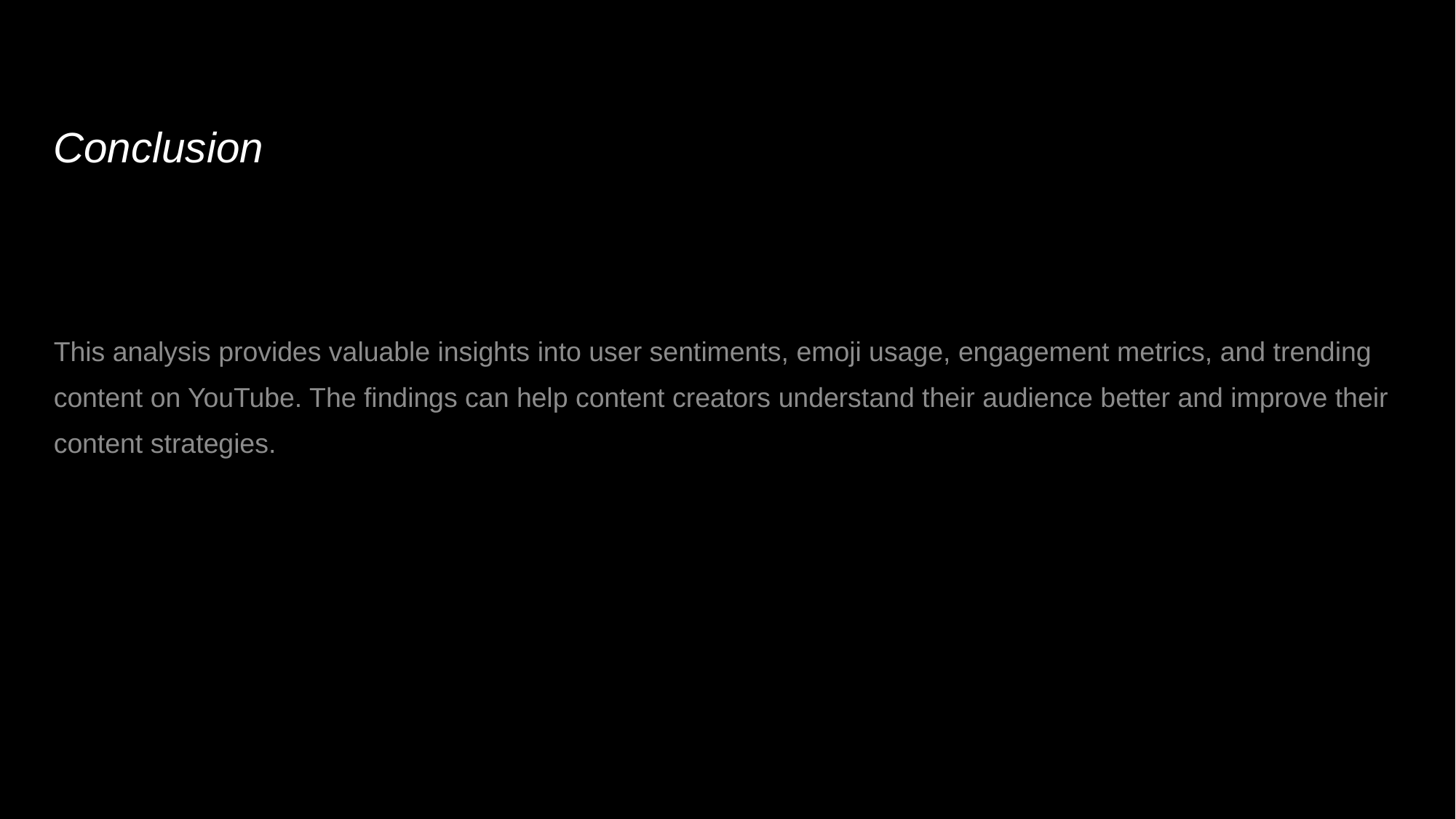

# Conclusion
This analysis provides valuable insights into user sentiments, emoji usage, engagement metrics, and trending content on YouTube. The findings can help content creators understand their audience better and improve their content strategies.